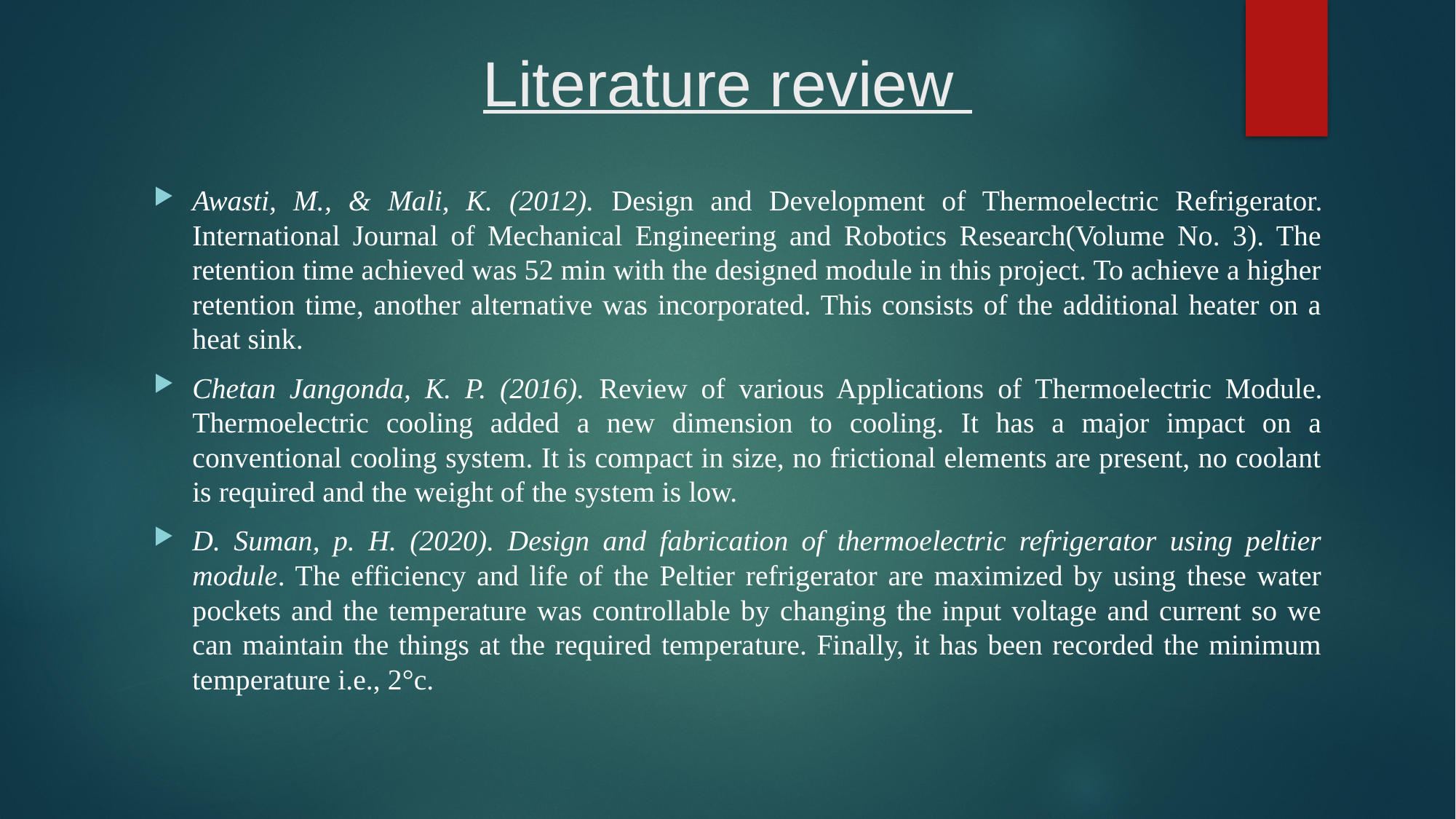

# Literature review
Awasti, M., & Mali, K. (2012). Design and Development of Thermoelectric Refrigerator. International Journal of Mechanical Engineering and Robotics Research(Volume No. 3). The retention time achieved was 52 min with the designed module in this project. To achieve a higher retention time, another alternative was incorporated. This consists of the additional heater on a heat sink.
Chetan Jangonda, K. P. (2016). Review of various Applications of Thermoelectric Module. Thermoelectric cooling added a new dimension to cooling. It has a major impact on a conventional cooling system. It is compact in size, no frictional elements are present, no coolant is required and the weight of the system is low.
D. Suman, p. H. (2020). Design and fabrication of thermoelectric refrigerator using peltier module. The efficiency and life of the Peltier refrigerator are maximized by using these water pockets and the temperature was controllable by changing the input voltage and current so we can maintain the things at the required temperature. Finally, it has been recorded the minimum temperature i.e., 2°c.